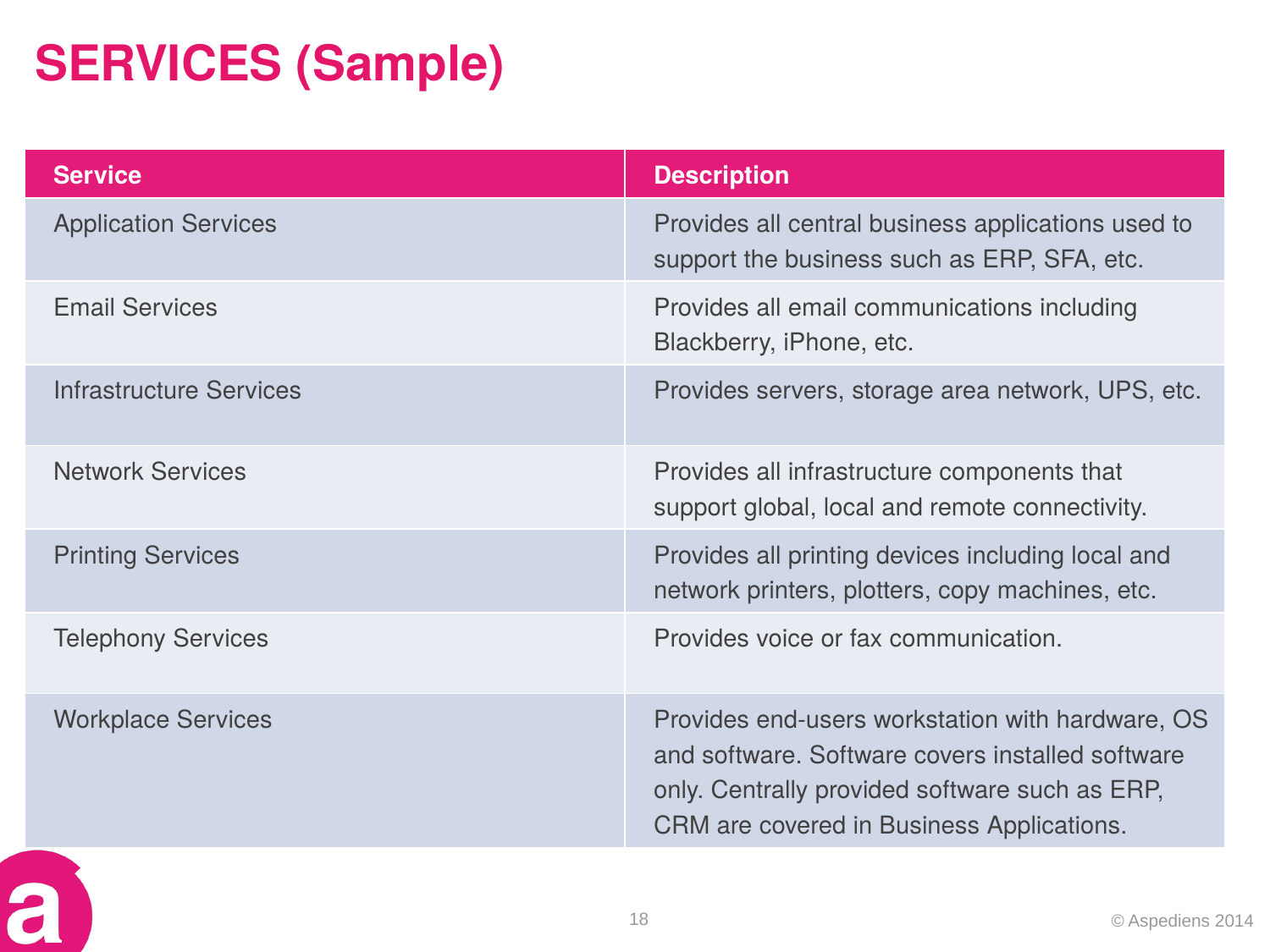

# SERVICES (Sample)
| Service | Description |
| --- | --- |
| Application Services | Provides all central business applications used to support the business such as ERP, SFA, etc. |
| Email Services | Provides all email communications including Blackberry, iPhone, etc. |
| Infrastructure Services | Provides servers, storage area network, UPS, etc. |
| Network Services | Provides all infrastructure components that support global, local and remote connectivity. |
| Printing Services | Provides all printing devices including local and network printers, plotters, copy machines, etc. |
| Telephony Services | Provides voice or fax communication. |
| Workplace Services | Provides end-users workstation with hardware, OS and software. Software covers installed software only. Centrally provided software such as ERP, CRM are covered in Business Applications. |